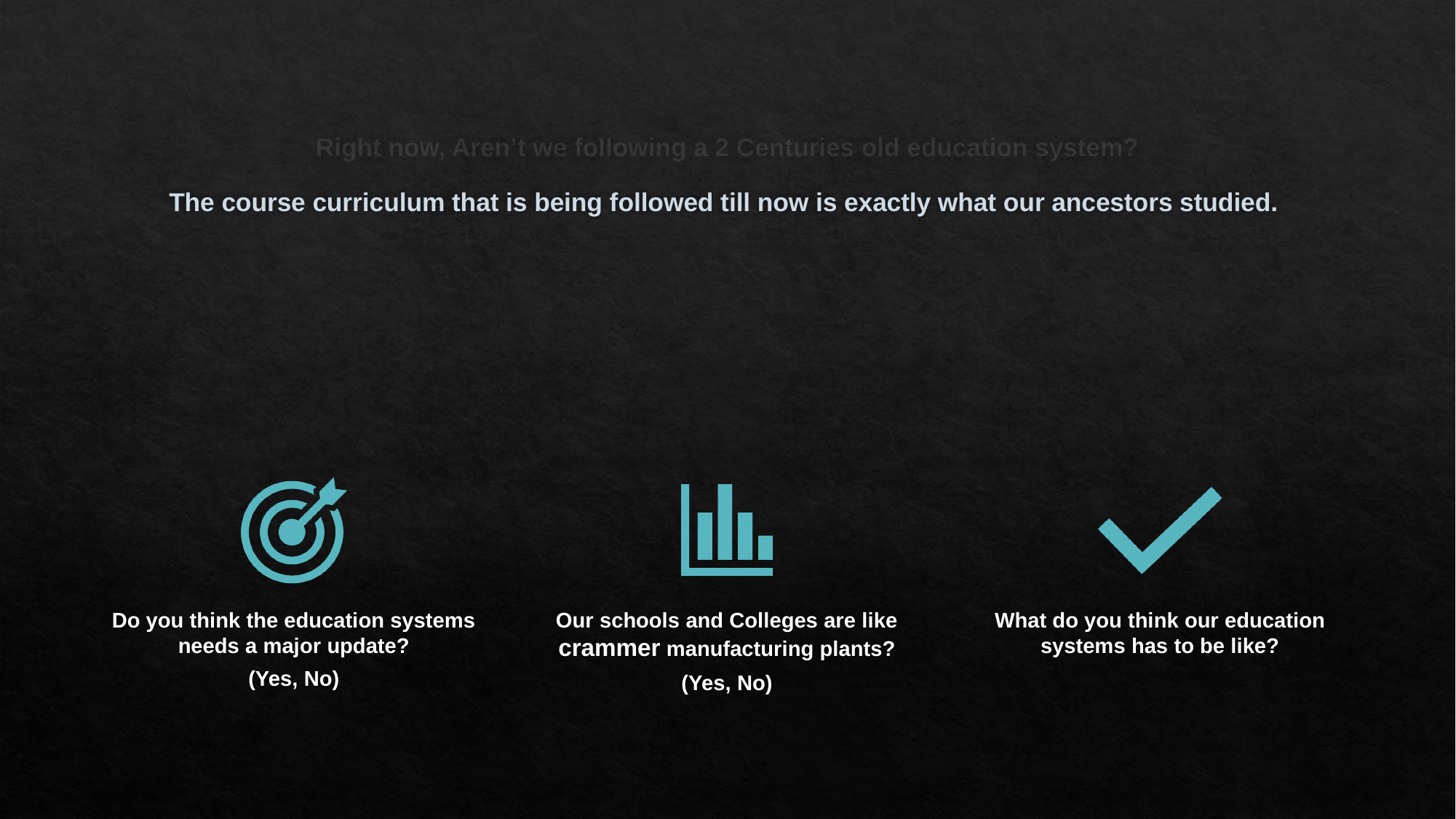

# Right now, Aren’t we following a 2 Centuries old education system? The course curriculum that is being followed till now is exactly what our ancestors studied.
Do you think the education systems needs a major update?
(Yes, No)

Our schools and Colleges are like crammer manufacturing plants?
(Yes, No)

What do you think our education systems has to be like?